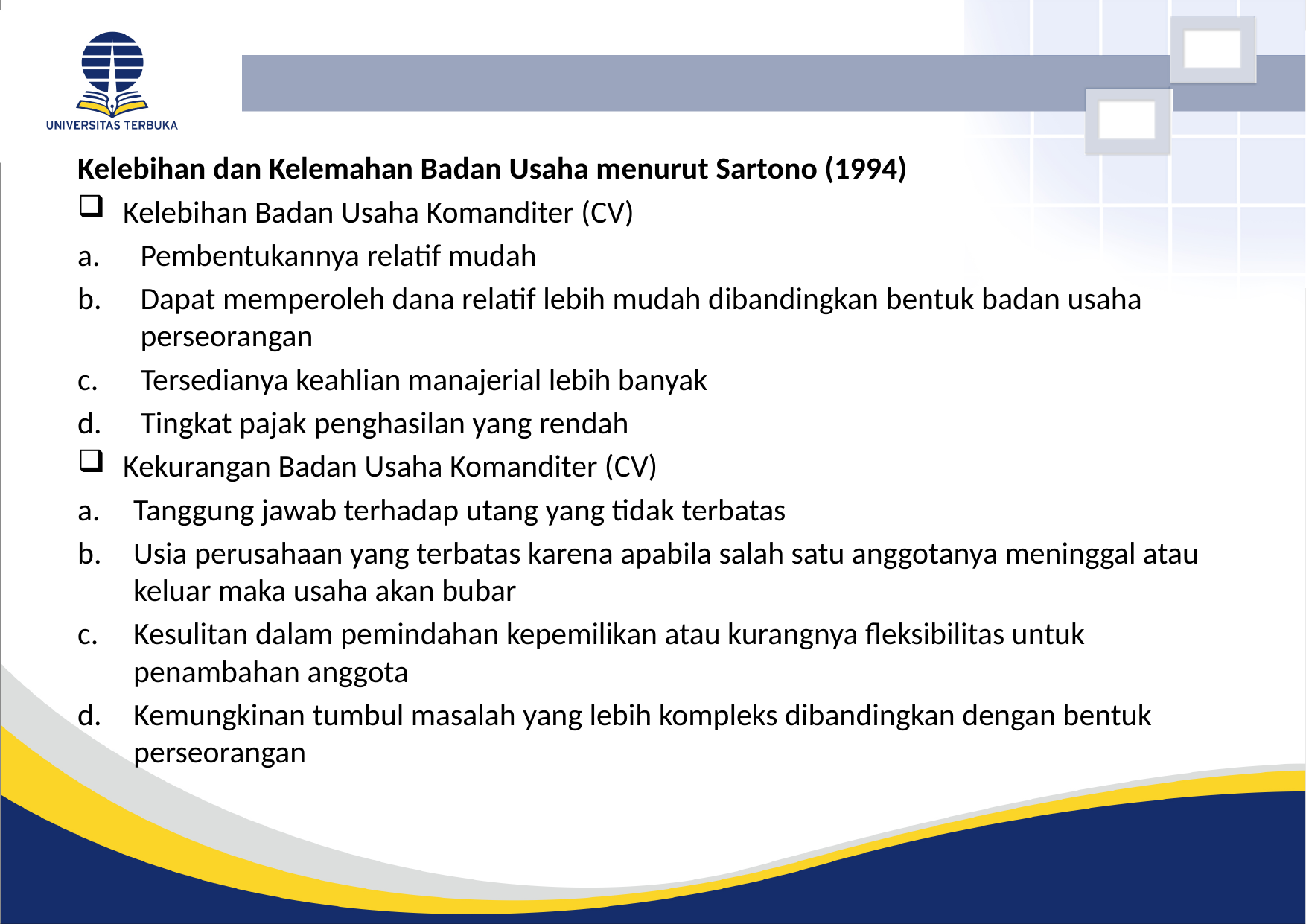

#
Kelebihan dan Kelemahan Badan Usaha menurut Sartono (1994)
Kelebihan Badan Usaha Komanditer (CV)
Pembentukannya relatif mudah
Dapat memperoleh dana relatif lebih mudah dibandingkan bentuk badan usaha perseorangan
Tersedianya keahlian manajerial lebih banyak
Tingkat pajak penghasilan yang rendah
Kekurangan Badan Usaha Komanditer (CV)
Tanggung jawab terhadap utang yang tidak terbatas
Usia perusahaan yang terbatas karena apabila salah satu anggotanya meninggal atau keluar maka usaha akan bubar
Kesulitan dalam pemindahan kepemilikan atau kurangnya fleksibilitas untuk penambahan anggota
Kemungkinan tumbul masalah yang lebih kompleks dibandingkan dengan bentuk perseorangan